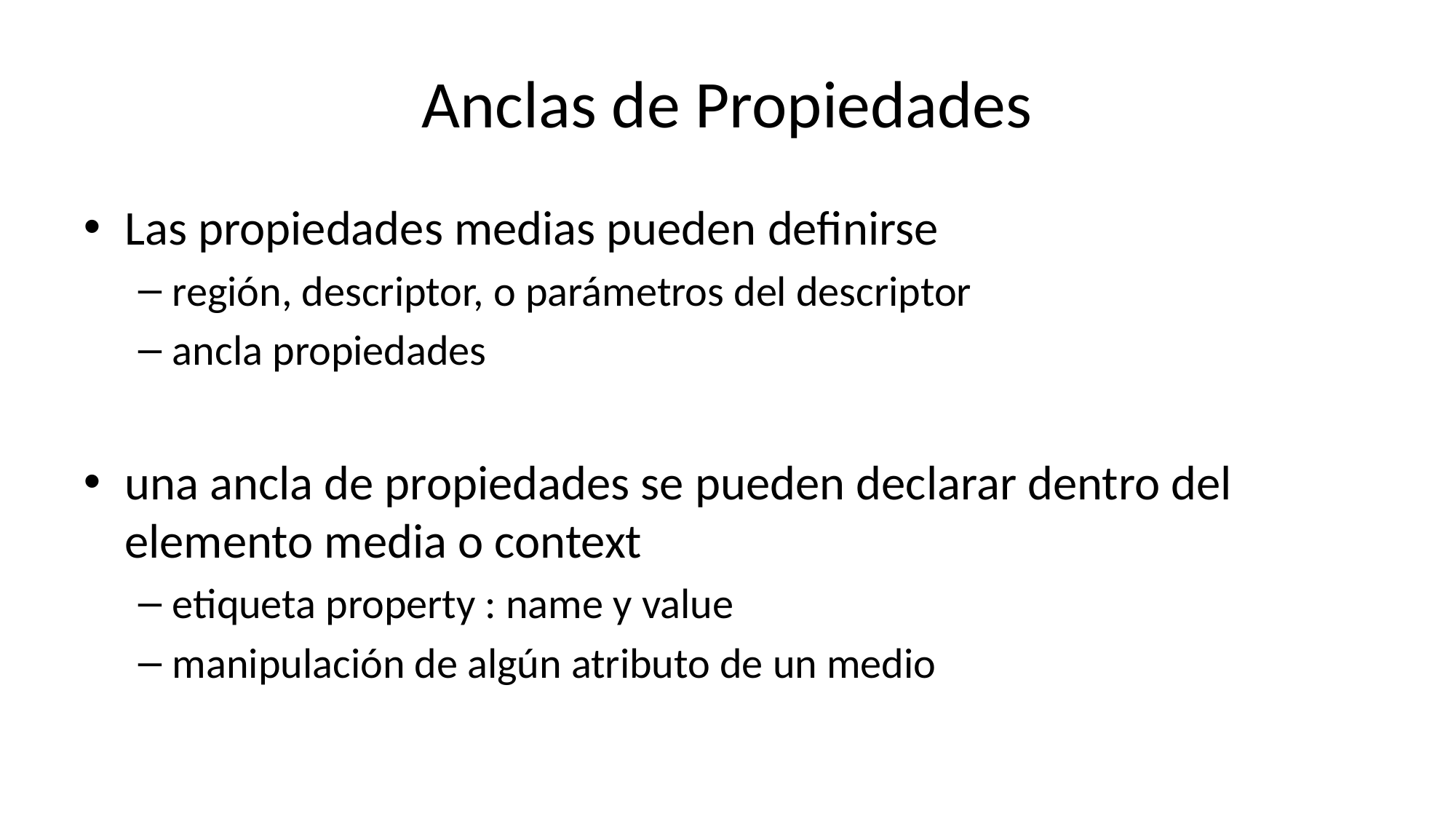

# Anclas de Propiedades
Las propiedades medias pueden definirse
región, descriptor, o parámetros del descriptor
ancla propiedades

una ancla de propiedades se pueden declarar dentro del elemento media o context
etiqueta property : name y value
manipulación de algún atributo de un medio